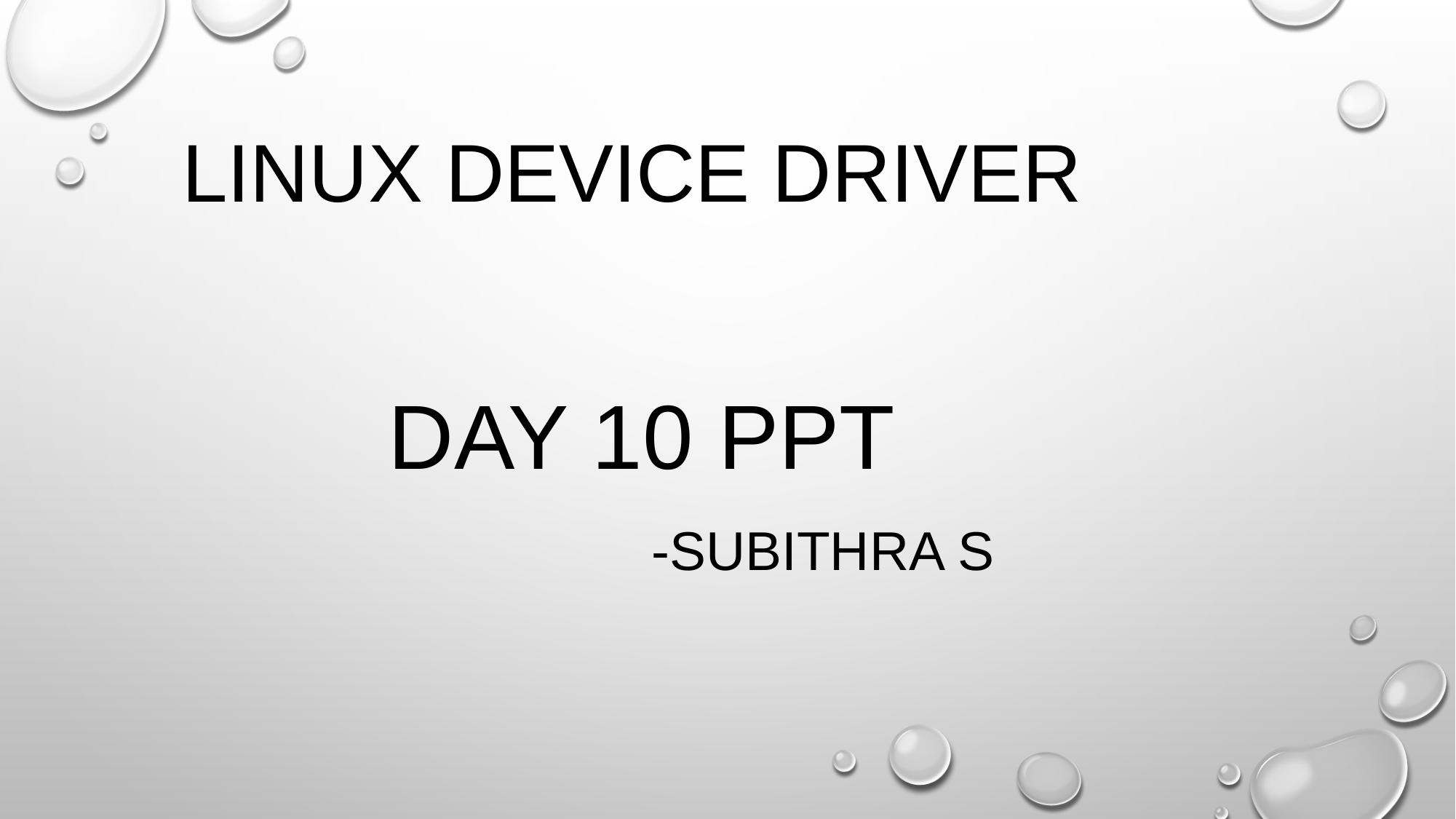

# Linux device driver
Day 10 PPT
                        -SUBITHRA s